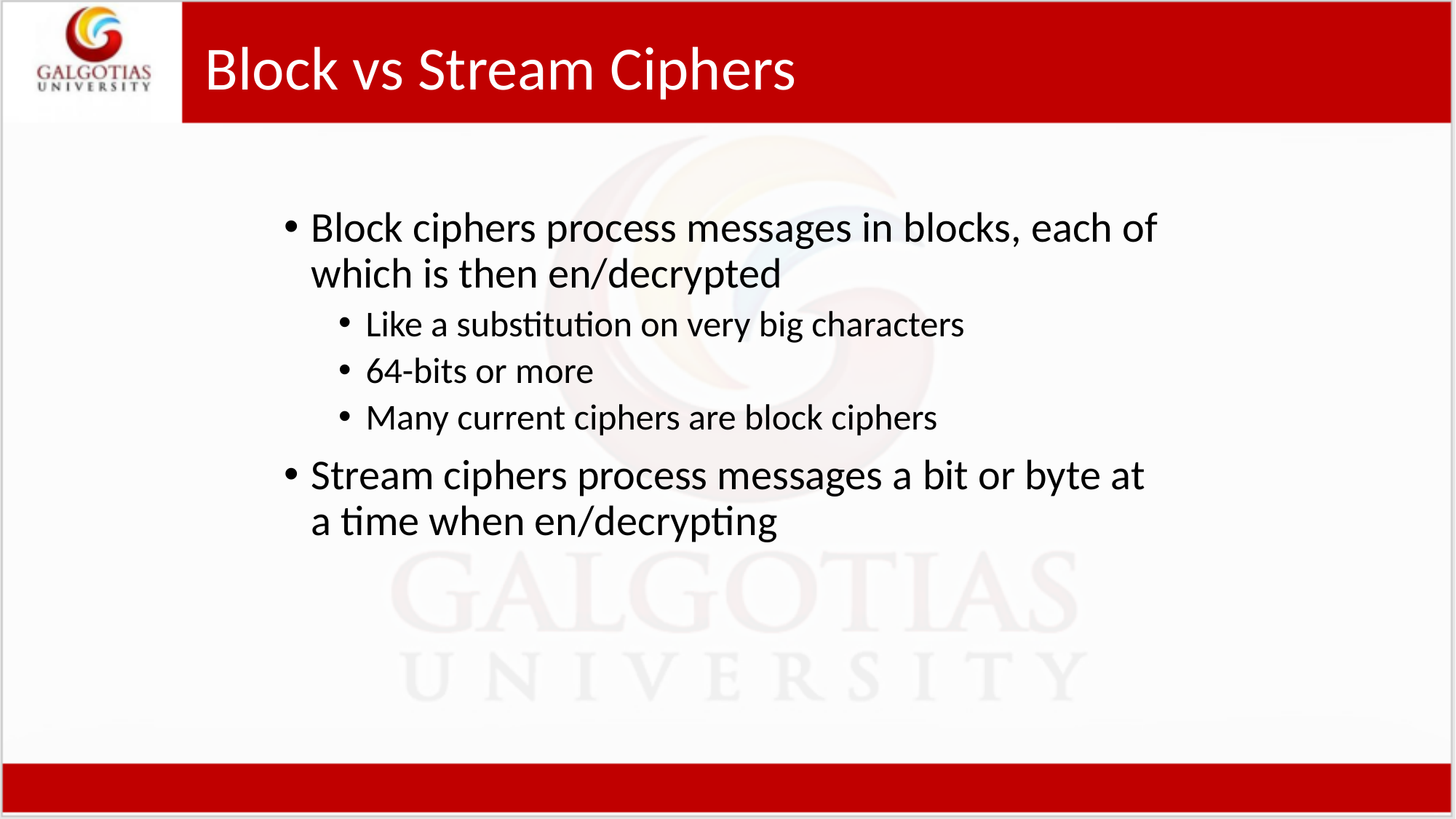

# Block vs Stream Ciphers
Block ciphers process messages in blocks, each of which is then en/decrypted
Like a substitution on very big characters
64-bits or more
Many current ciphers are block ciphers
Stream ciphers process messages a bit or byte at a time when en/decrypting